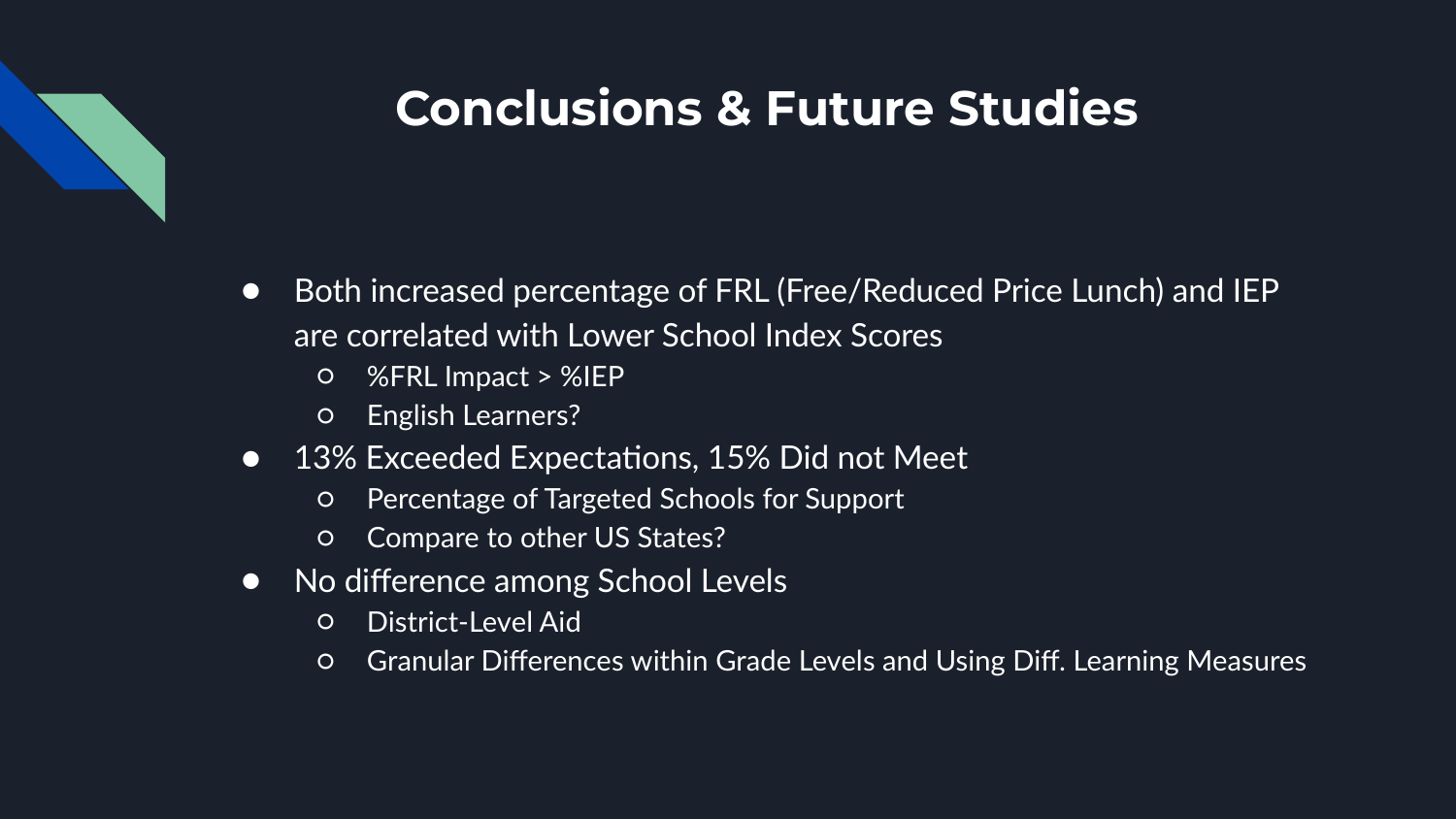

# Conclusions & Future Studies
Both increased percentage of FRL (Free/Reduced Price Lunch) and IEP are correlated with Lower School Index Scores
%FRL Impact > %IEP
English Learners?
13% Exceeded Expectations, 15% Did not Meet
Percentage of Targeted Schools for Support
Compare to other US States?
No difference among School Levels
District-Level Aid
Granular Differences within Grade Levels and Using Diff. Learning Measures